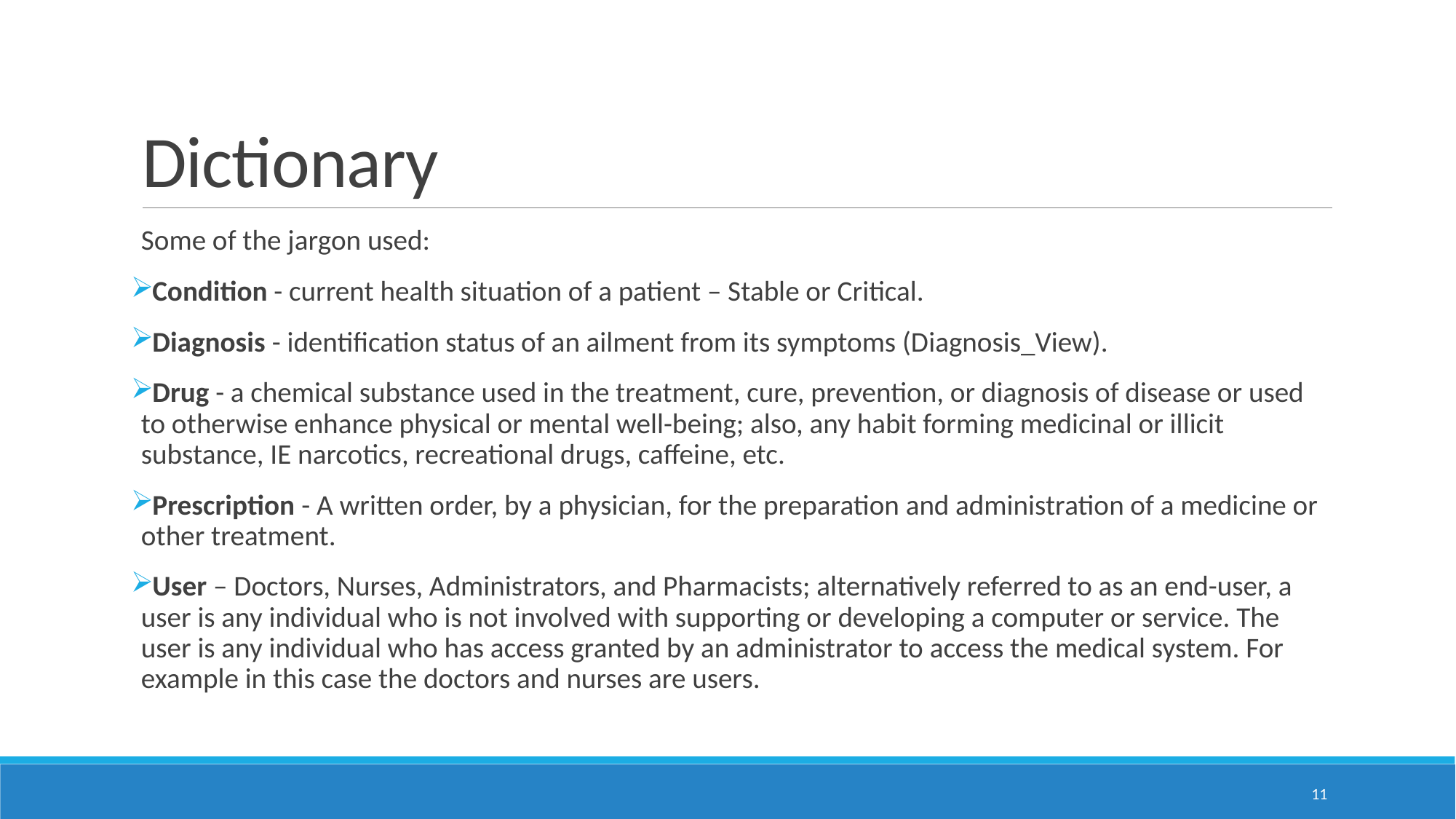

# Dictionary
Some of the jargon used:
Condition - current health situation of a patient – Stable or Critical.
Diagnosis - identification status of an ailment from its symptoms (Diagnosis_View).
Drug - a chemical substance used in the treatment, cure, prevention, or diagnosis of disease or used to otherwise enhance physical or mental well-being; also, any habit forming medicinal or illicit substance, IE narcotics, recreational drugs, caffeine, etc.
Prescription - A written order, by a physician, for the preparation and administration of a medicine or other treatment.
User – Doctors, Nurses, Administrators, and Pharmacists; alternatively referred to as an end-user, a user is any individual who is not involved with supporting or developing a computer or service. The user is any individual who has access granted by an administrator to access the medical system. For example in this case the doctors and nurses are users.

11